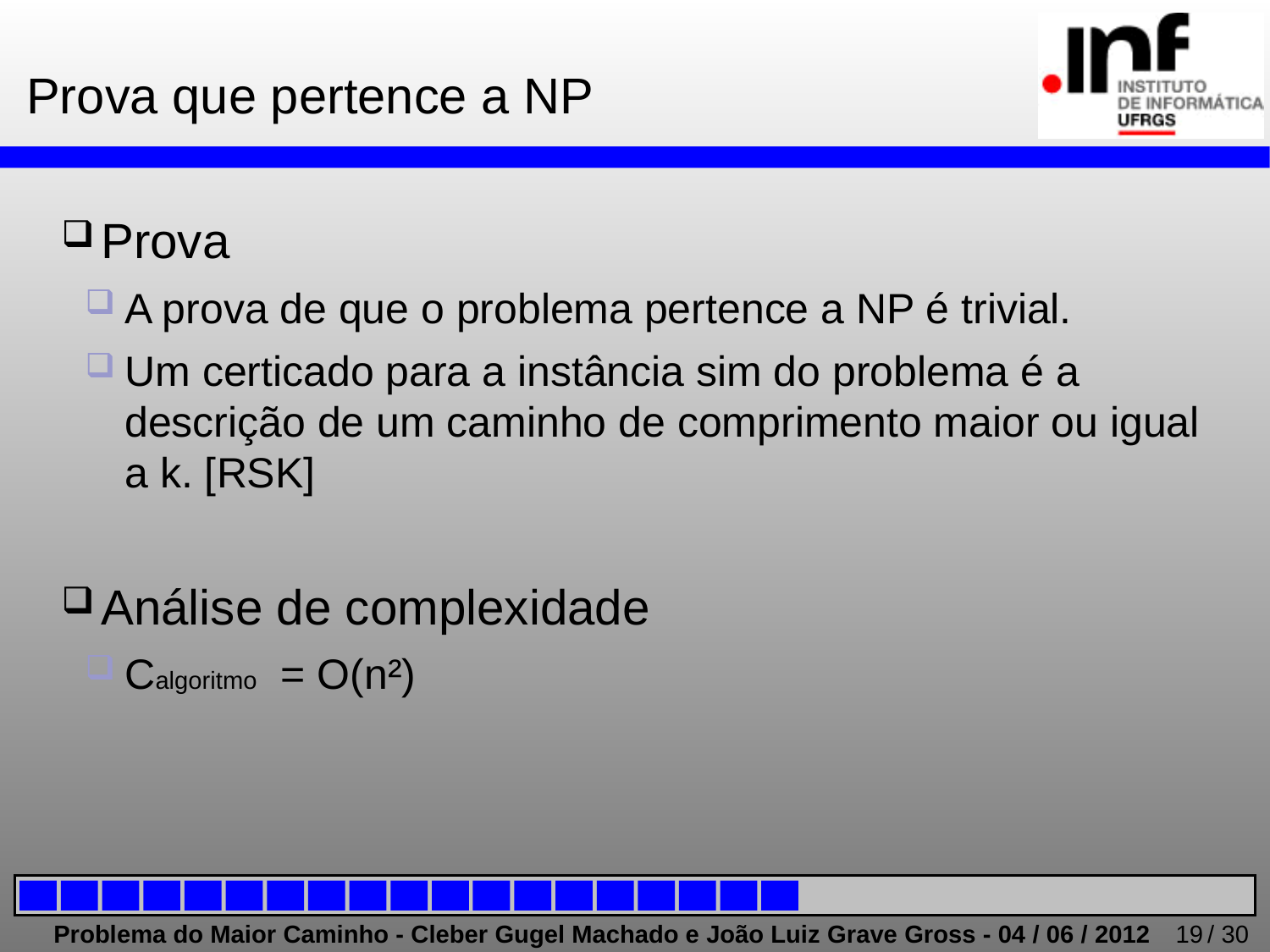

# Prova que pertence a NP
Prova
A prova de que o problema pertence a NP é trivial.
Um certicado para a instância sim do problema é a descrição de um caminho de comprimento maior ou igual a k. [RSK]

Análise de complexidade
Calgoritmo  = O(n²)

19